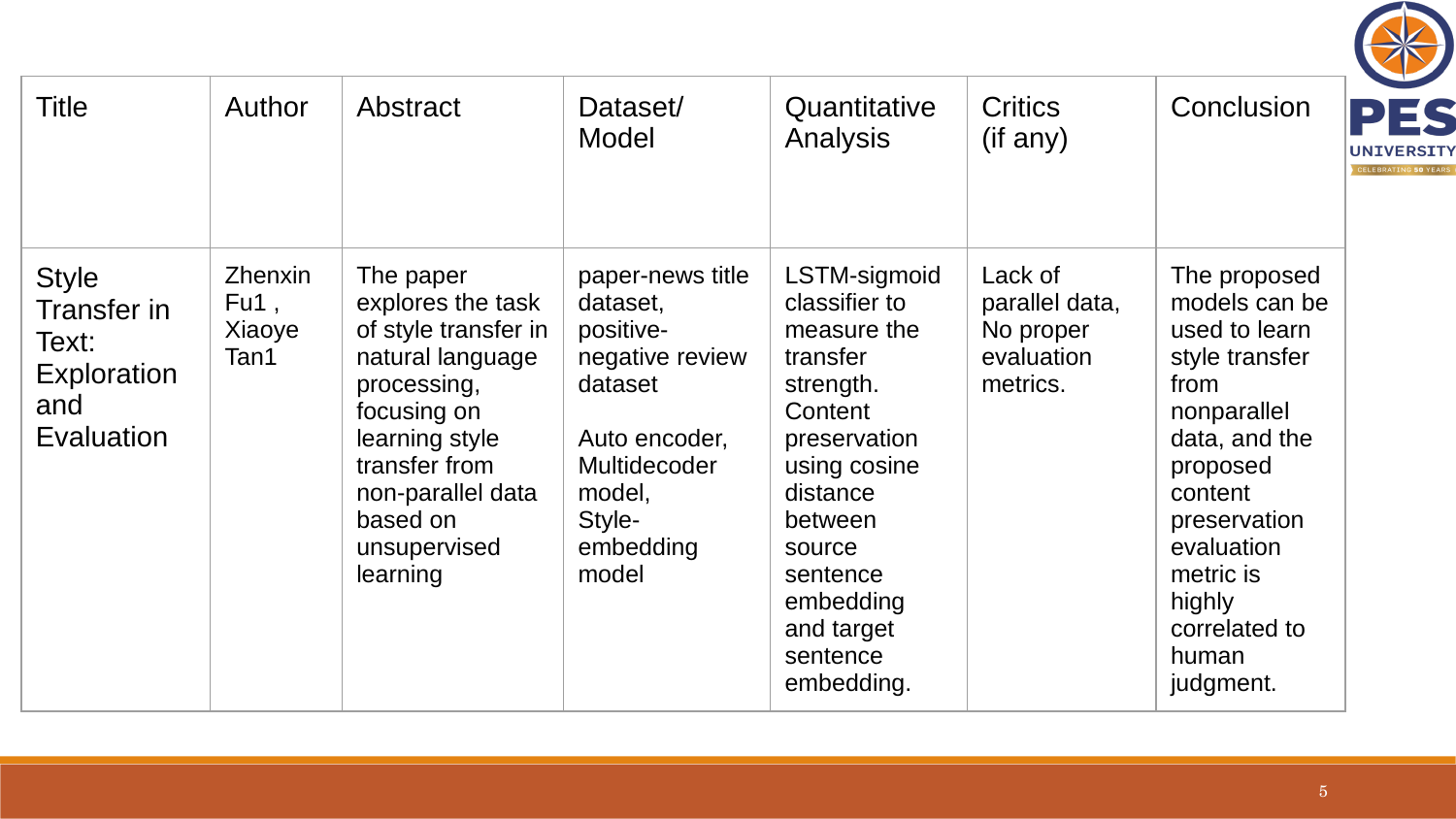

| Title | Author | Abstract | Dataset/ Model | Quantitative Analysis | Critics (if any) | Conclusion |
| --- | --- | --- | --- | --- | --- | --- |
| Style Transfer in Text: Exploration and Evaluation | Zhenxin Fu1 , Xiaoye Tan1 | The paper explores the task of style transfer in natural language processing, focusing on learning style transfer from non-parallel data based on unsupervised learning | paper-news title dataset, positive-negative review dataset Auto encoder, Multidecoder model, Style-embedding model | LSTM-sigmoid classifier to measure the transfer strength. Content preservation using cosine distance between source sentence embedding and target sentence embedding. | Lack of parallel data, No proper evaluation metrics. | The proposed models can be used to learn style transfer from nonparallel data, and the proposed content preservation evaluation metric is highly correlated to human judgment. |
5